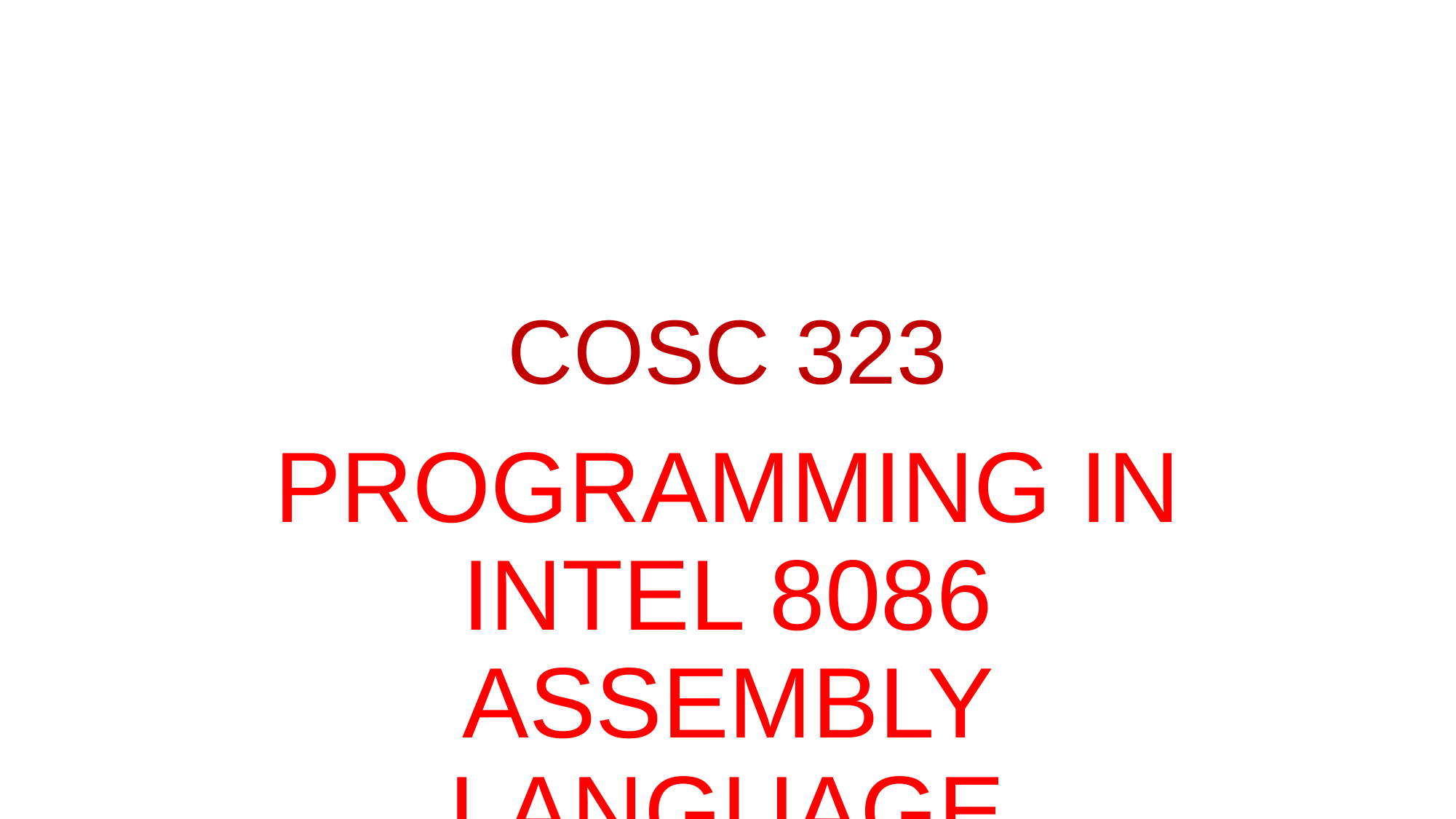

# COSC 323
PROGRAMMING IN INTEL 8086 ASSEMBLY LANGUAGE